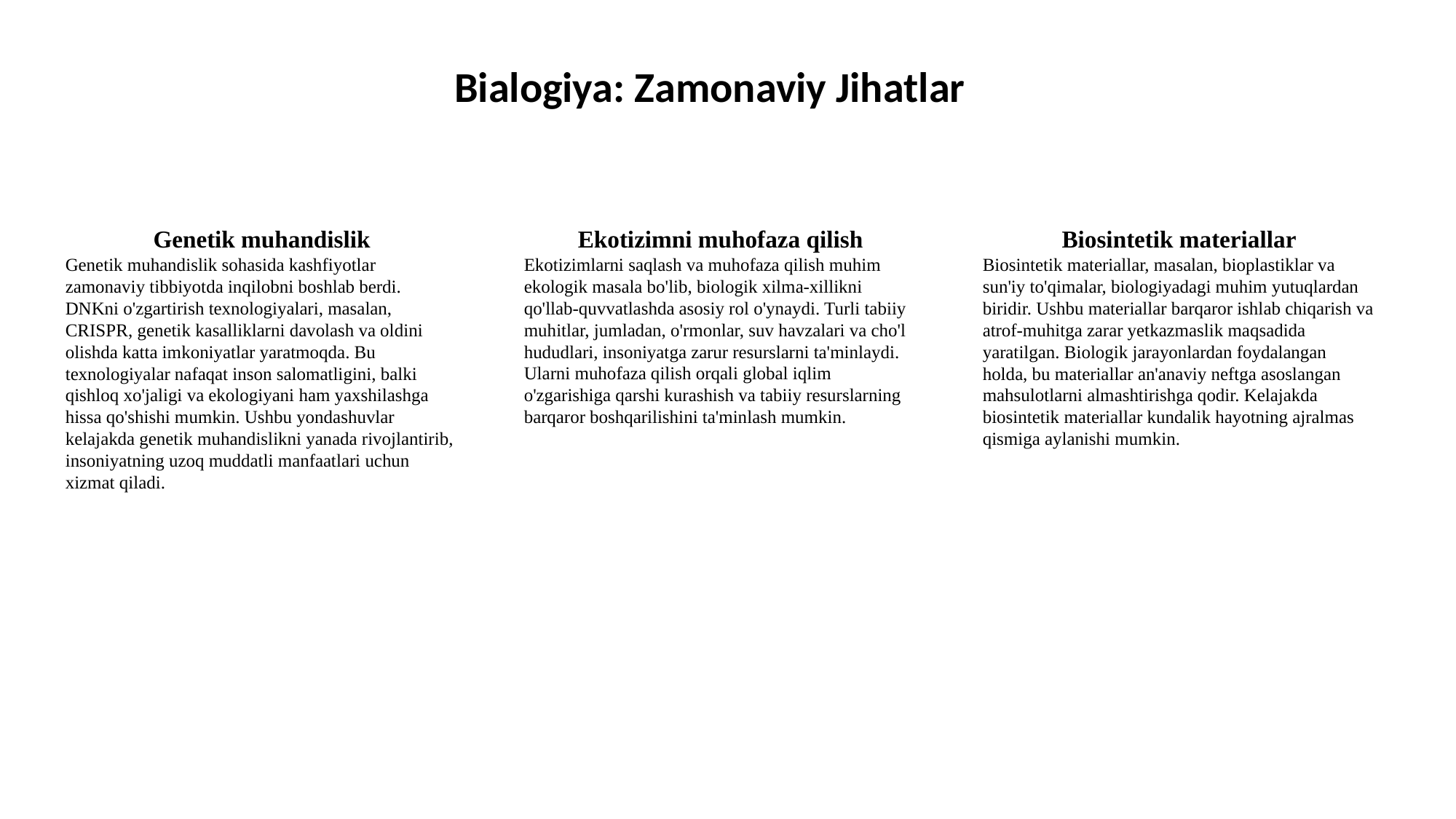

Bialogiya: Zamonaviy Jihatlar
Genetik muhandislik
Genetik muhandislik sohasida kashfiyotlar zamonaviy tibbiyotda inqilobni boshlab berdi. DNKni o'zgartirish texnologiyalari, masalan, CRISPR, genetik kasalliklarni davolash va oldini olishda katta imkoniyatlar yaratmoqda. Bu texnologiyalar nafaqat inson salomatligini, balki qishloq xo'jaligi va ekologiyani ham yaxshilashga hissa qo'shishi mumkin. Ushbu yondashuvlar kelajakda genetik muhandislikni yanada rivojlantirib, insoniyatning uzoq muddatli manfaatlari uchun xizmat qiladi.
Ekotizimni muhofaza qilish
Ekotizimlarni saqlash va muhofaza qilish muhim ekologik masala bo'lib, biologik xilma-xillikni qo'llab-quvvatlashda asosiy rol o'ynaydi. Turli tabiiy muhitlar, jumladan, o'rmonlar, suv havzalari va cho'l hududlari, insoniyatga zarur resurslarni ta'minlaydi. Ularni muhofaza qilish orqali global iqlim o'zgarishiga qarshi kurashish va tabiiy resurslarning barqaror boshqarilishini ta'minlash mumkin.
Biosintetik materiallar
Biosintetik materiallar, masalan, bioplastiklar va sun'iy to'qimalar, biologiyadagi muhim yutuqlardan biridir. Ushbu materiallar barqaror ishlab chiqarish va atrof-muhitga zarar yetkazmaslik maqsadida yaratilgan. Biologik jarayonlardan foydalangan holda, bu materiallar an'anaviy neftga asoslangan mahsulotlarni almashtirishga qodir. Kelajakda biosintetik materiallar kundalik hayotning ajralmas qismiga aylanishi mumkin.